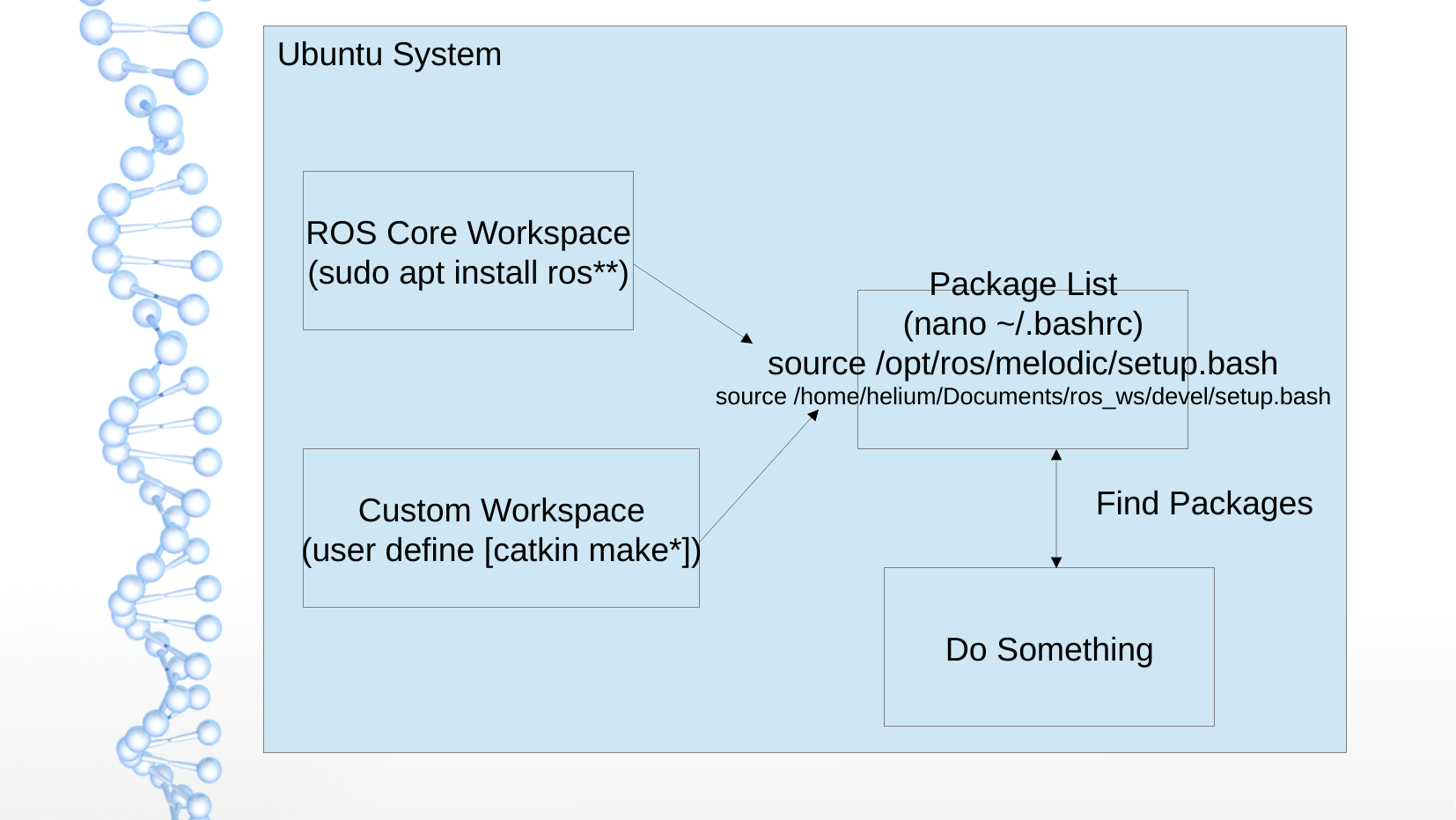

Ubuntu System
ROS Core Workspace
(sudo apt install ros**)

Package List
(nano ~/.bashrc)
source /opt/ros/melodic/setup.bash
source /home/helium/Documents/ros_ws/devel/setup.bash

Custom Workspace
(user define [catkin make*])

Find Packages
Do Something